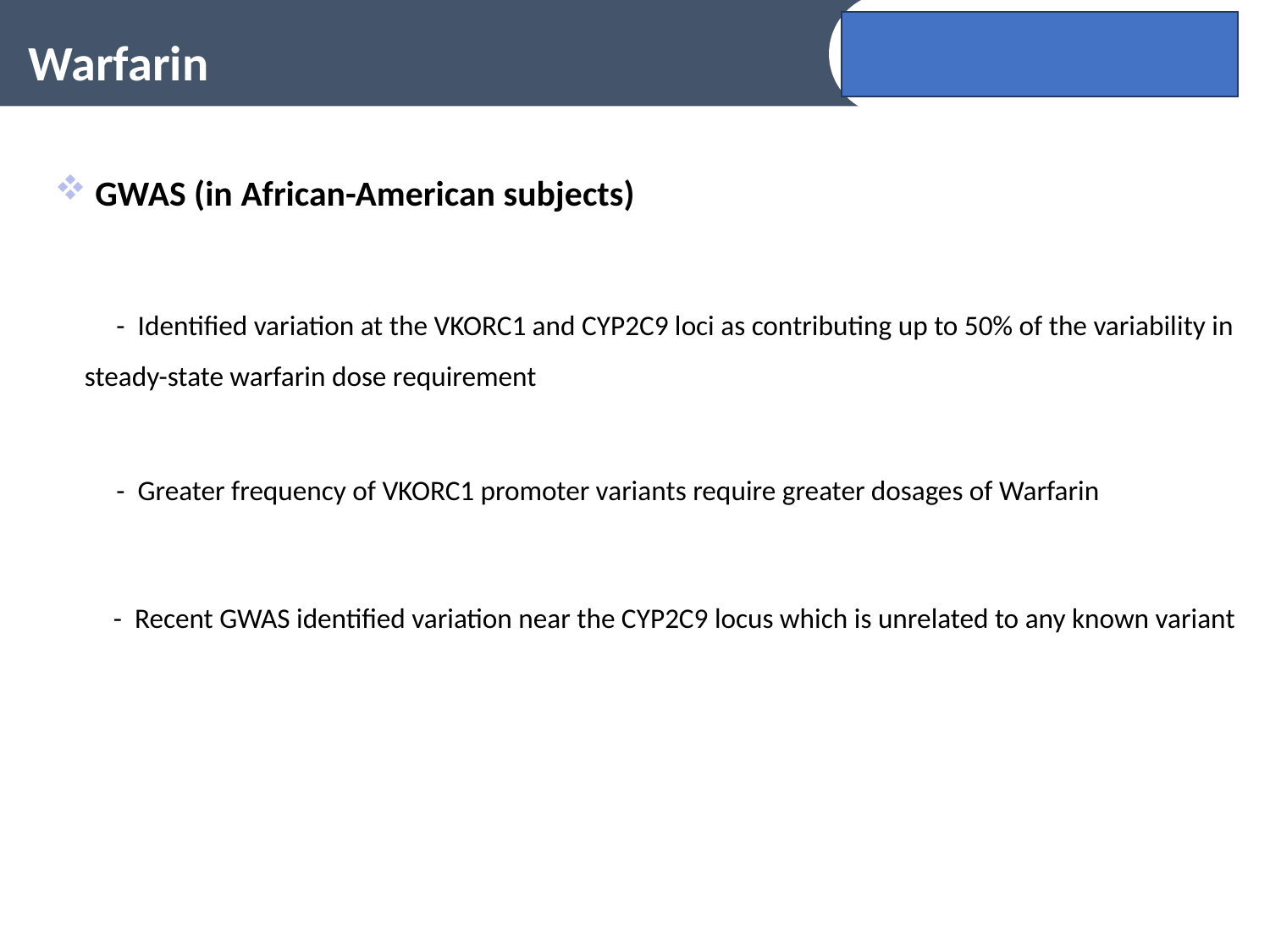

Warfarin

 GWAS (in African-American subjects)

     -  Identified variation at the VKORC1 and CYP2C9 loci as contributing up to 50% of the variability in steady-state warfarin dose requirement

     -  Greater frequency of VKORC1 promoter variants require greater dosages of Warfarin

    -  Recent GWAS identified variation near the CYP2C9 locus which is unrelated to any known variant